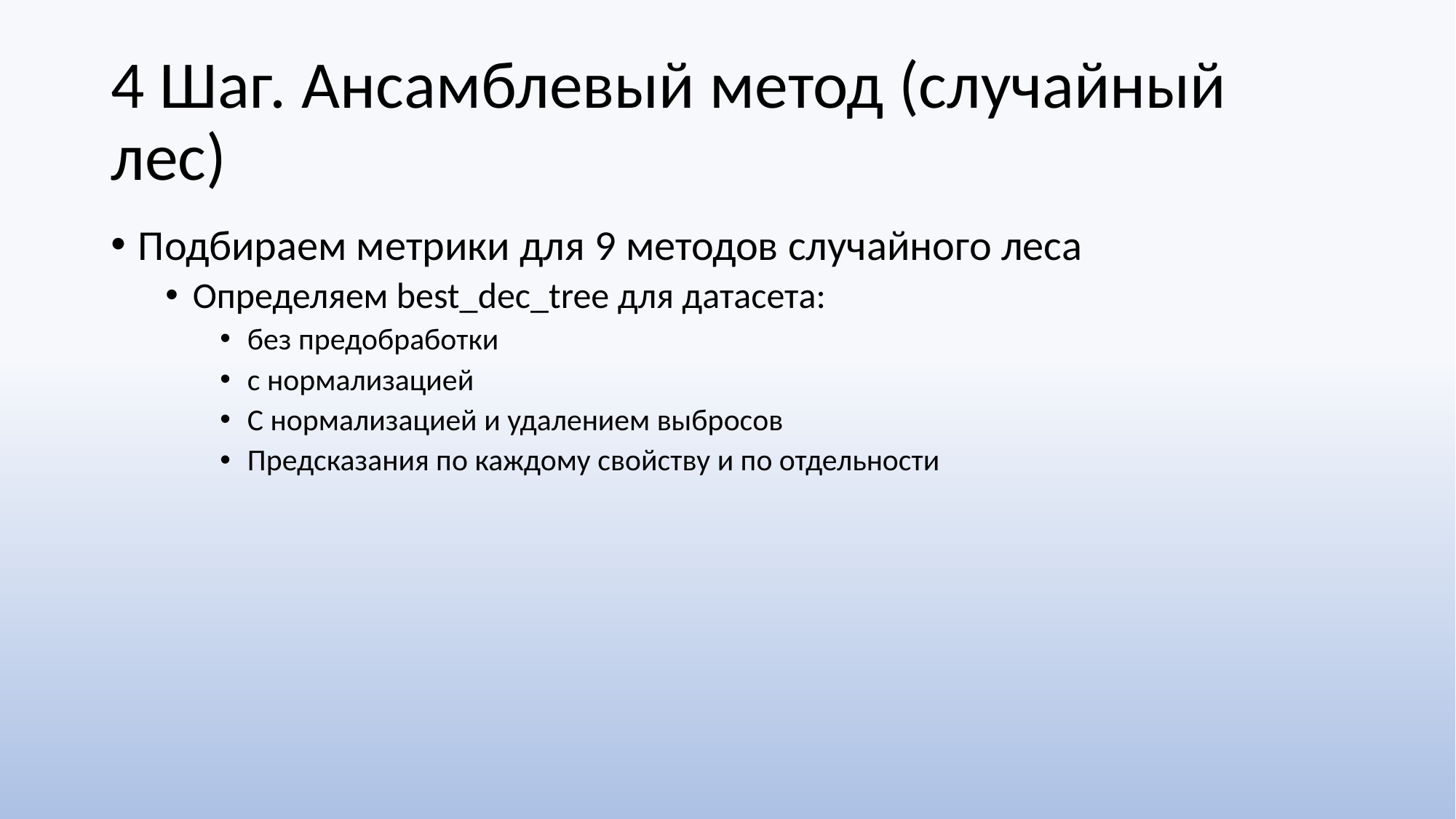

# 4 Шаг. Ансамблевый метод (случайный лес)
Подбираем метрики для 9 методов случайного леса
Определяем best_dec_tree для датасета:
без предобработки
с нормализацией
С нормализацией и удалением выбросов
Предсказания по каждому свойству и по отдельности